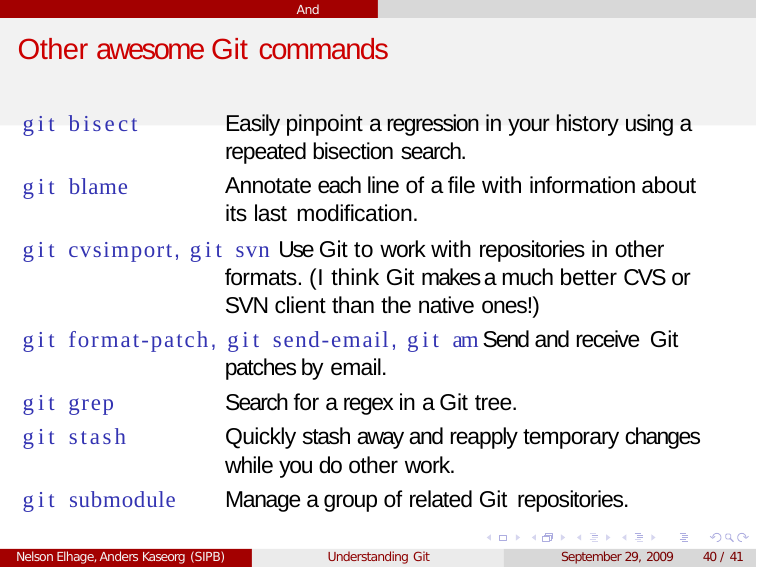

And beyond!

# Other awesome Git commands
git bisect
Easily pinpoint a regression in your history using a  repeated bisection search.
Annotate each line of a file with information about  its last modification.
git blame
git cvsimport, git svn Use Git to work with repositories in other
formats. (I think Git makes a much better CVS or  SVN client than the native ones!)
git format-patch, git send-email, git am Send and receive Git
patches by email.
git grep  git stash
Search for a regex in a Git tree.
Quickly stash away and reapply temporary changes  while you do other work.
Manage a group of related Git repositories.
git submodule

Nelson Elhage, Anders Kaseorg (SIPB)
Understanding Git
September 29, 2009
40 / 41